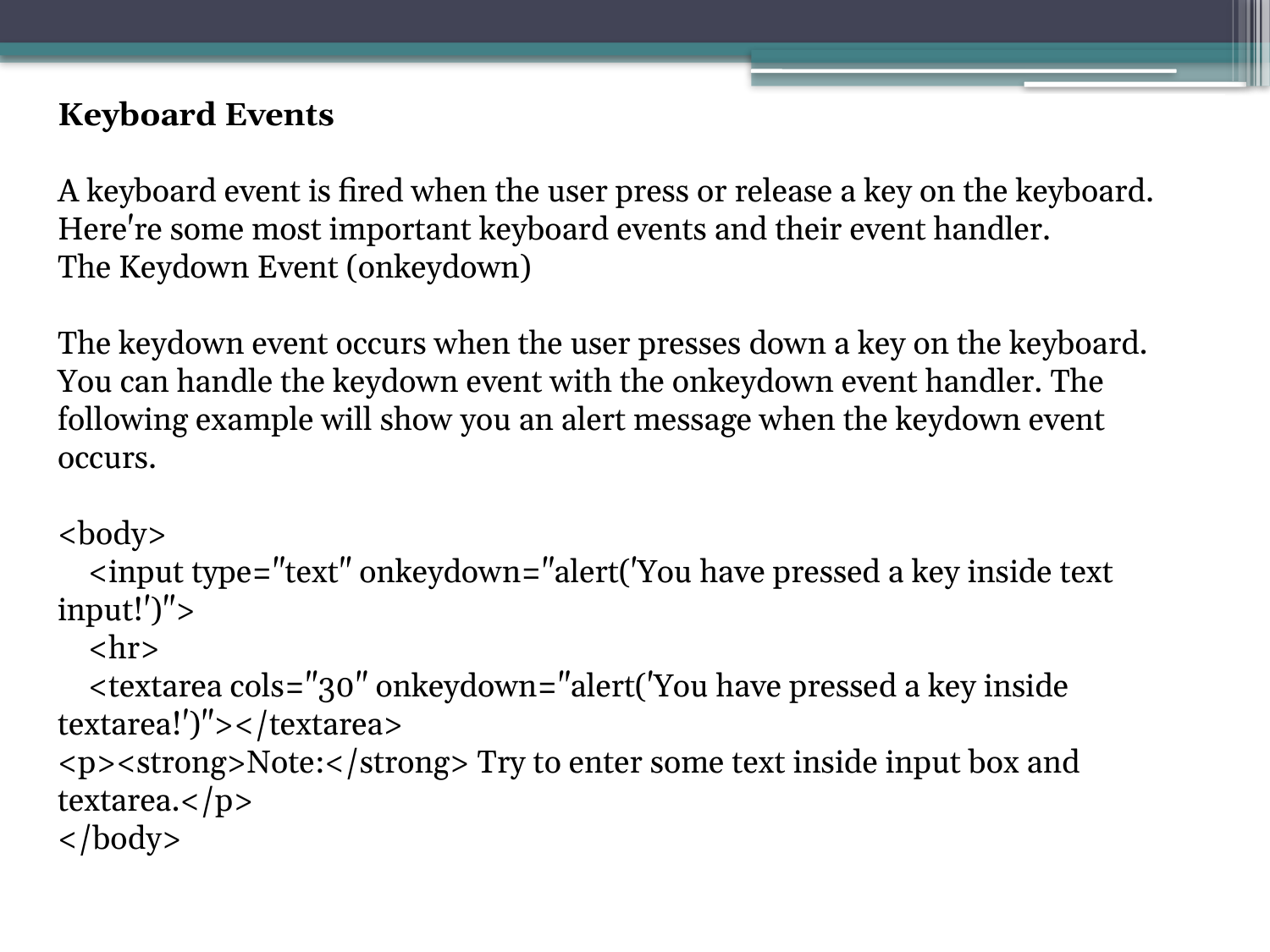

Keyboard Events

A keyboard event is fired when the user press or release a key on the keyboard. Here're some most important keyboard events and their event handler.
The Keydown Event (onkeydown)

The keydown event occurs when the user presses down a key on the keyboard.
You can handle the keydown event with the onkeydown event handler. The following example will show you an alert message when the keydown event occurs.

<body>
    <input type="text" onkeydown="alert('You have pressed a key inside text input!')">
    <hr>
    <textarea cols="30" onkeydown="alert('You have pressed a key inside textarea!')"></textarea>
<p><strong>Note:</strong> Try to enter some text inside input box and textarea.</p>
</body>